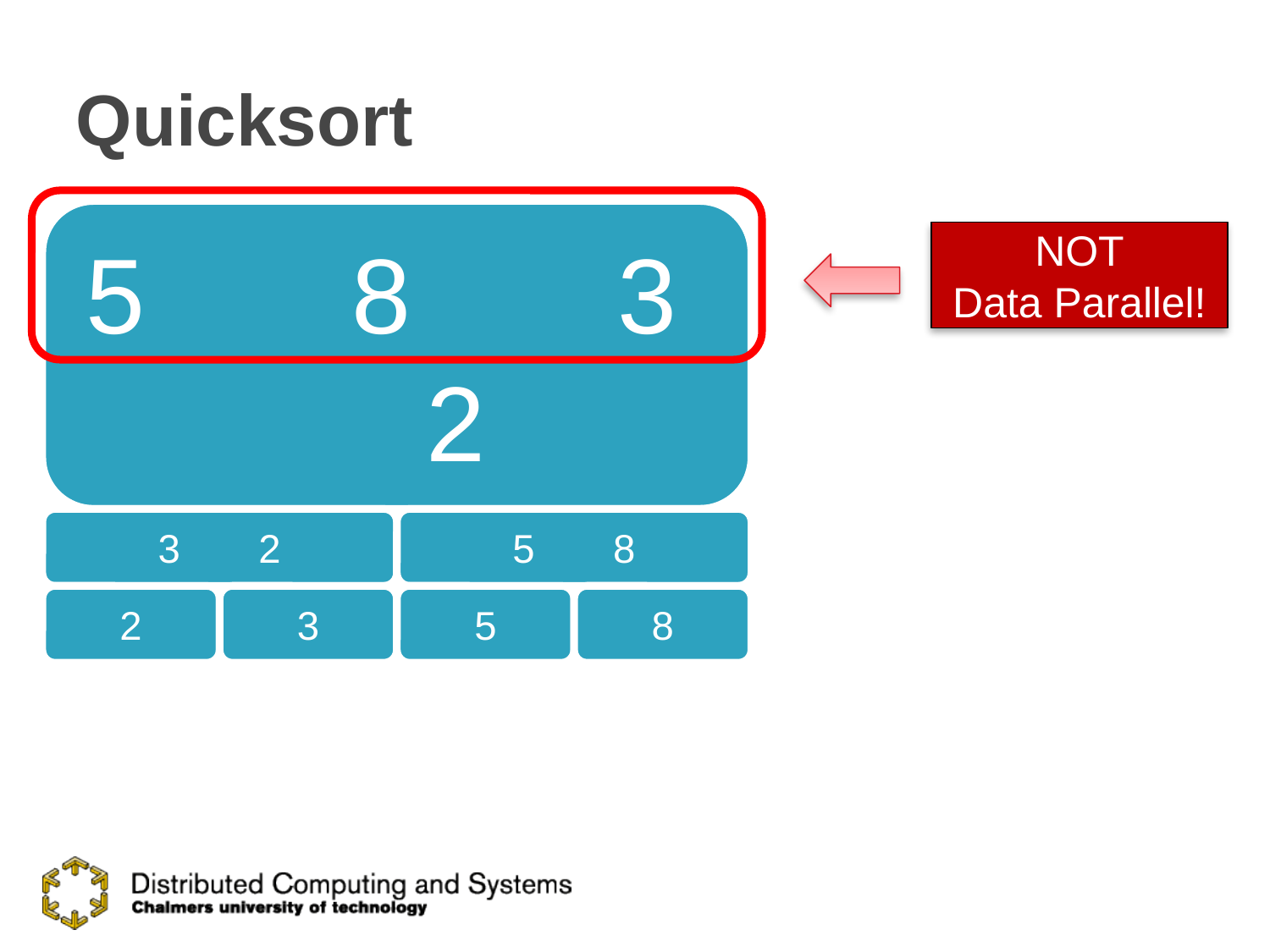

# Quicksort

5       8       3       2
3       2
5       8
2
3
5
8
NOT
Data Parallel!